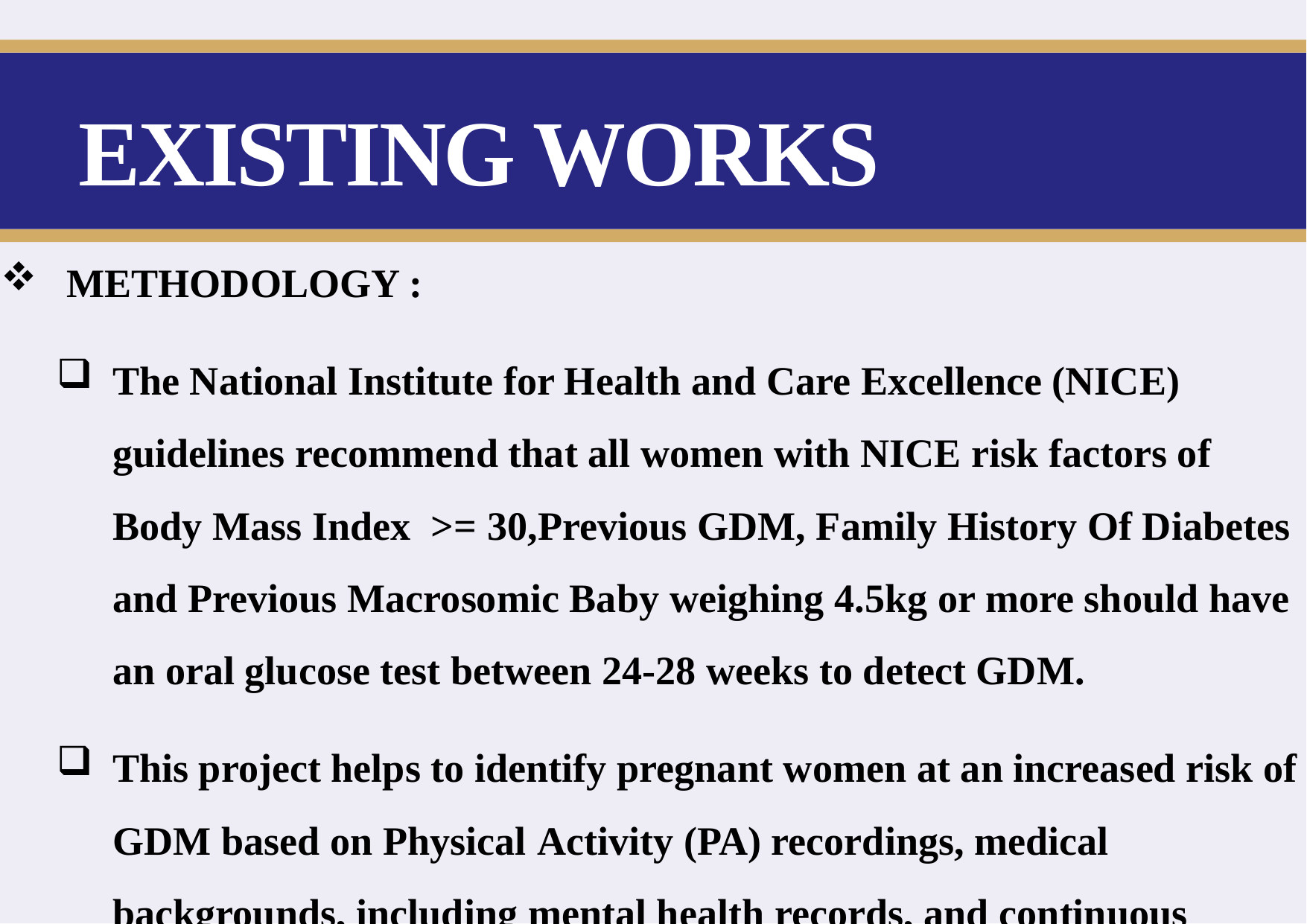

# EXISTING WORKS
 METHODOLOGY :
The National Institute for Health and Care Excellence (NICE) guidelines recommend that all women with NICE risk factors of Body Mass Index  >= 30,Previous GDM, Family History Of Diabetes and Previous Macrosomic Baby weighing 4.5kg or more should have an oral glucose test between 24-28 weeks to detect GDM.
This project helps to identify pregnant women at an increased risk of GDM based on Physical Activity (PA) recordings, medical backgrounds, including mental health records, and continuous